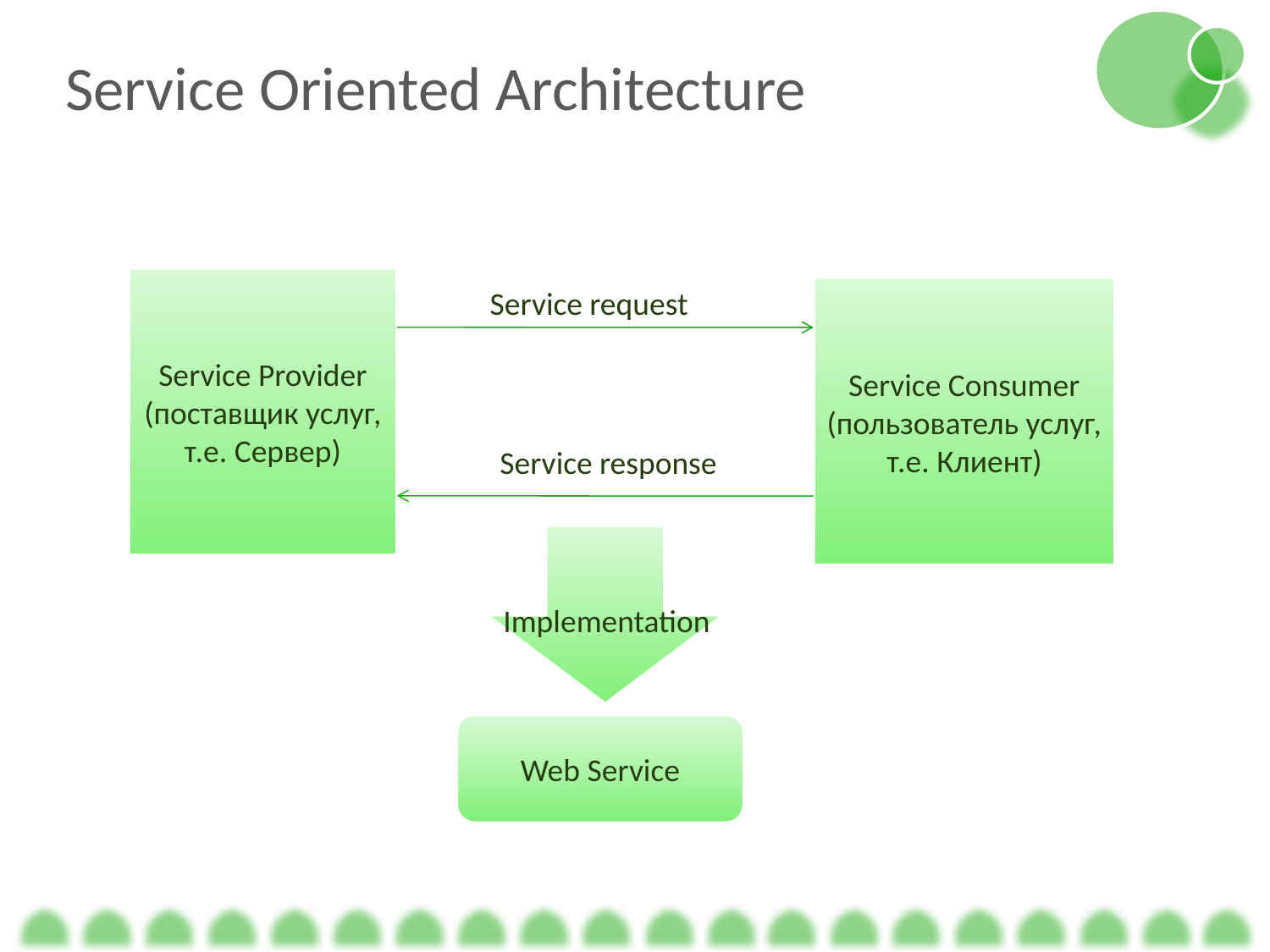

Service Oriented Architecture
Service Provider
(поставщик услуг, т.е. Сервер)
Service request
Service Consumer
(пользователь услуг, т.е. Клиент)
Service response

Implementation
Web Service